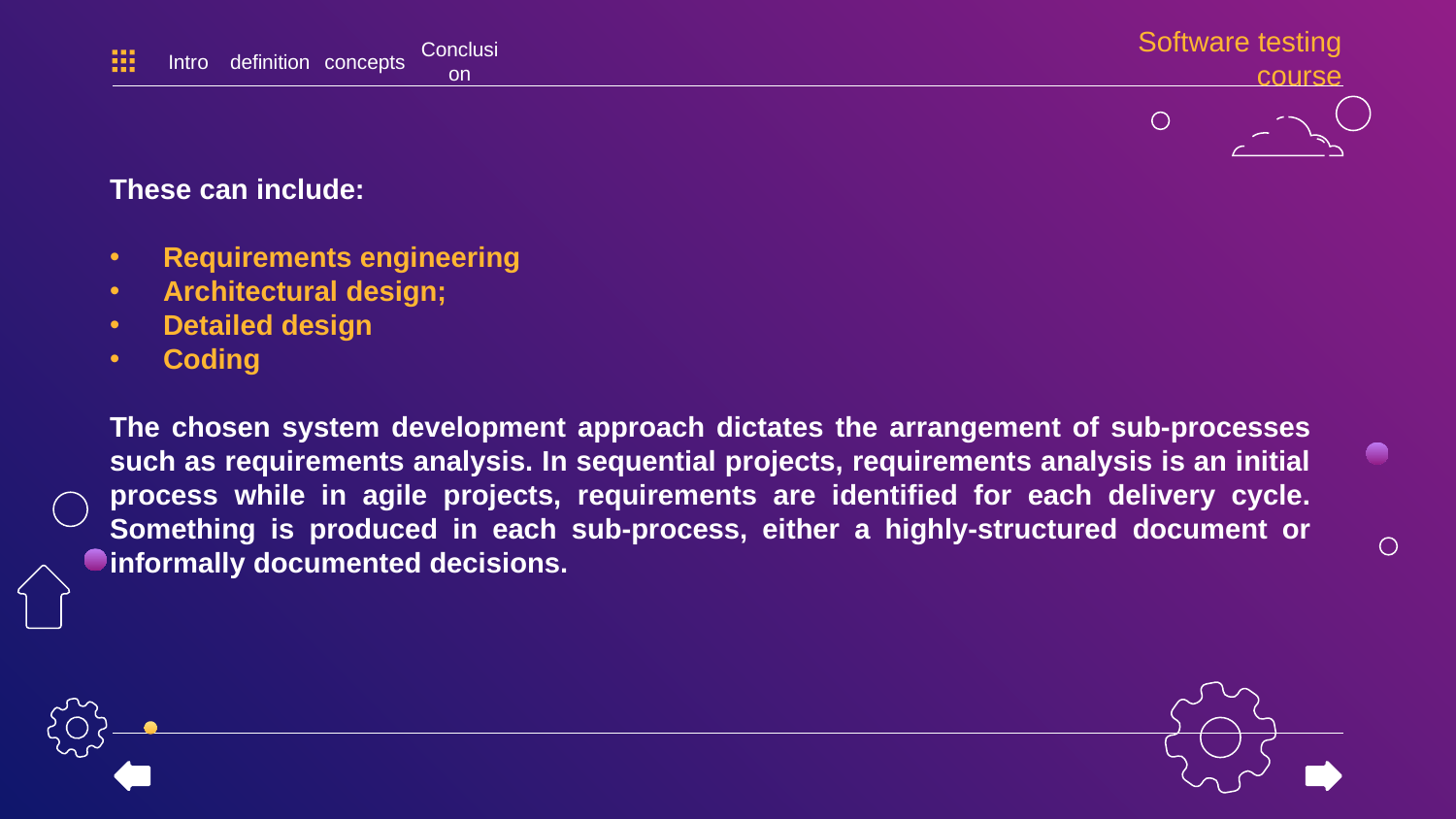

Software testing course
Intro
definition
concepts
Conclusion

These can include:

 Requirements engineering
 Architectural design;
 Detailed design
 Coding

The chosen system development approach dictates the arrangement of sub-processes such as requirements analysis. In sequential projects, requirements analysis is an initial process while in agile projects, requirements are identified for each delivery cycle. Something is produced in each sub-process, either a highly-structured document or informally documented decisions.